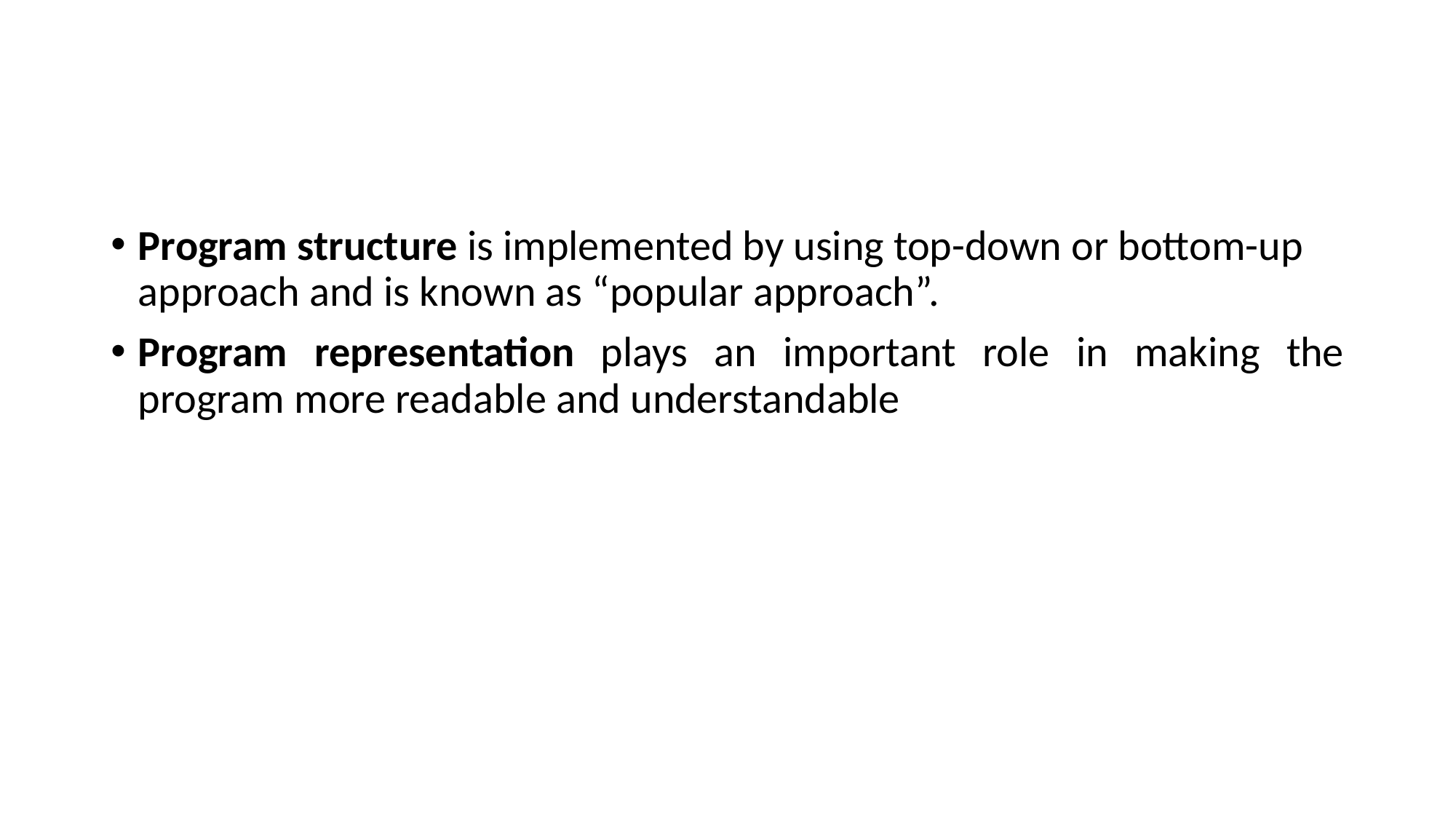

#
Program structure is implemented by using top-down or bottom-up approach and is known as “popular approach”.
Program representation plays an important role in making the program more readable and understandable